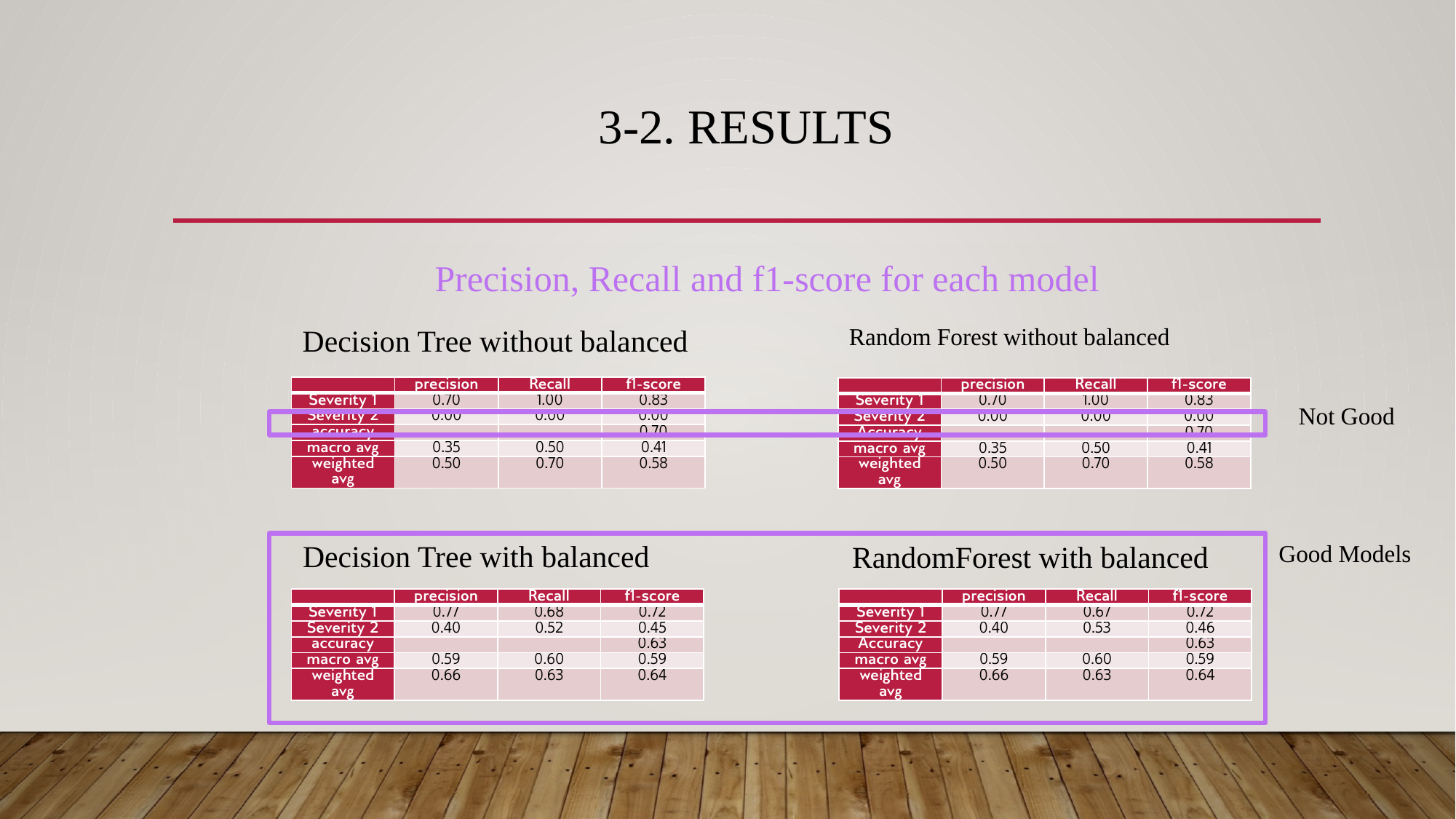

# 3-2. Results
Precision, Recall and f1-score for each model
Decision Tree without balanced
Random Forest without balanced
|  | precision | Recall | f1-score |
| --- | --- | --- | --- |
| Severity 1 | 0.70 | 1.00 | 0.83 |
| Severity 2 | 0.00 | 0.00 | 0.00 |
| accuracy |  |  | 0.70 |
| macro avg | 0.35 | 0.50 | 0.41 |
| weighted avg | 0.50 | 0.70 | 0.58 |
|  | precision | Recall | f1-score |
| --- | --- | --- | --- |
| Severity 1 | 0.70 | 1.00 | 0.83 |
| Severity 2 | 0.00 | 0.00 | 0.00 |
| Accuracy |  |  | 0.70 |
| macro avg | 0.35 | 0.50 | 0.41 |
| weighted avg | 0.50 | 0.70 | 0.58 |
Not Good

Decision Tree with balanced
RandomForest with balanced
Good Models

|  | precision | Recall | f1-score |
| --- | --- | --- | --- |
| Severity 1 | 0.77 | 0.67 | 0.72 |
| Severity 2 | 0.40 | 0.53 | 0.46 |
| Accuracy |  |  | 0.63 |
| macro avg | 0.59 | 0.60 | 0.59 |
| weighted avg | 0.66 | 0.63 | 0.64 |
|  | precision | Recall | f1-score |
| --- | --- | --- | --- |
| Severity 1 | 0.77 | 0.68 | 0.72 |
| Severity 2 | 0.40 | 0.52 | 0.45 |
| accuracy |  |  | 0.63 |
| macro avg | 0.59 | 0.60 | 0.59 |
| weighted avg | 0.66 | 0.63 | 0.64 |